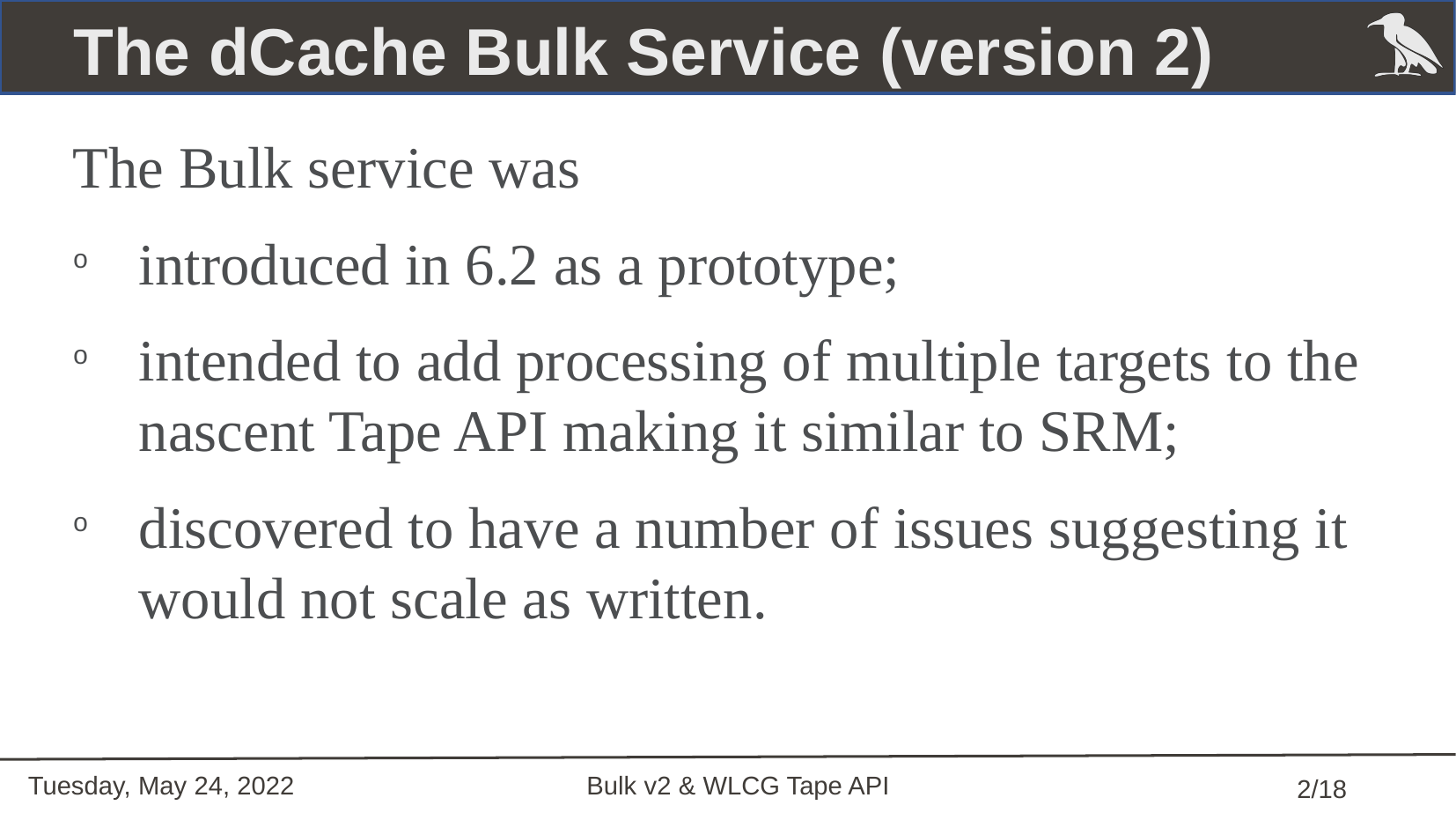

The dCache Bulk Service (version 2)
The Bulk service was
introduced in 6.2 as a prototype;
intended to add processing of multiple targets to the nascent Tape API making it similar to SRM;
discovered to have a number of issues suggesting it would not scale as written.

Tuesday, May 24, 2022
Bulk v2 & WLCG Tape API
 2/18